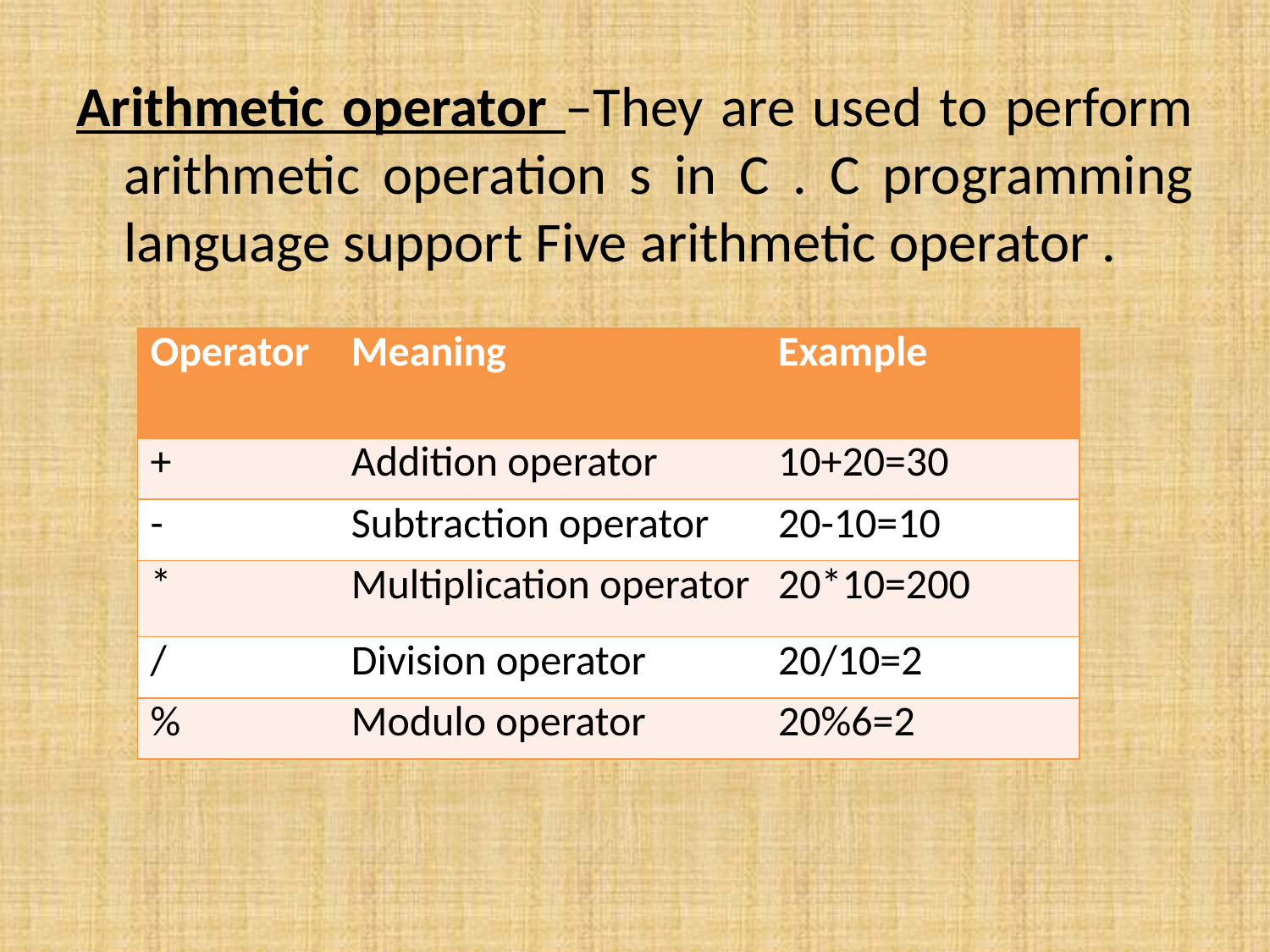

Arithmetic operator –They are used to perform arithmetic operation s in C . C programming language support Five arithmetic operator .
| Operator | Meaning | Example |
| --- | --- | --- |
| + | Addition operator | 10+20=30 |
| - | Subtraction operator | 20-10=10 |
| \* | Multiplication operator | 20\*10=200 |
| / | Division operator | 20/10=2 |
| % | Modulo operator | 20%6=2 |